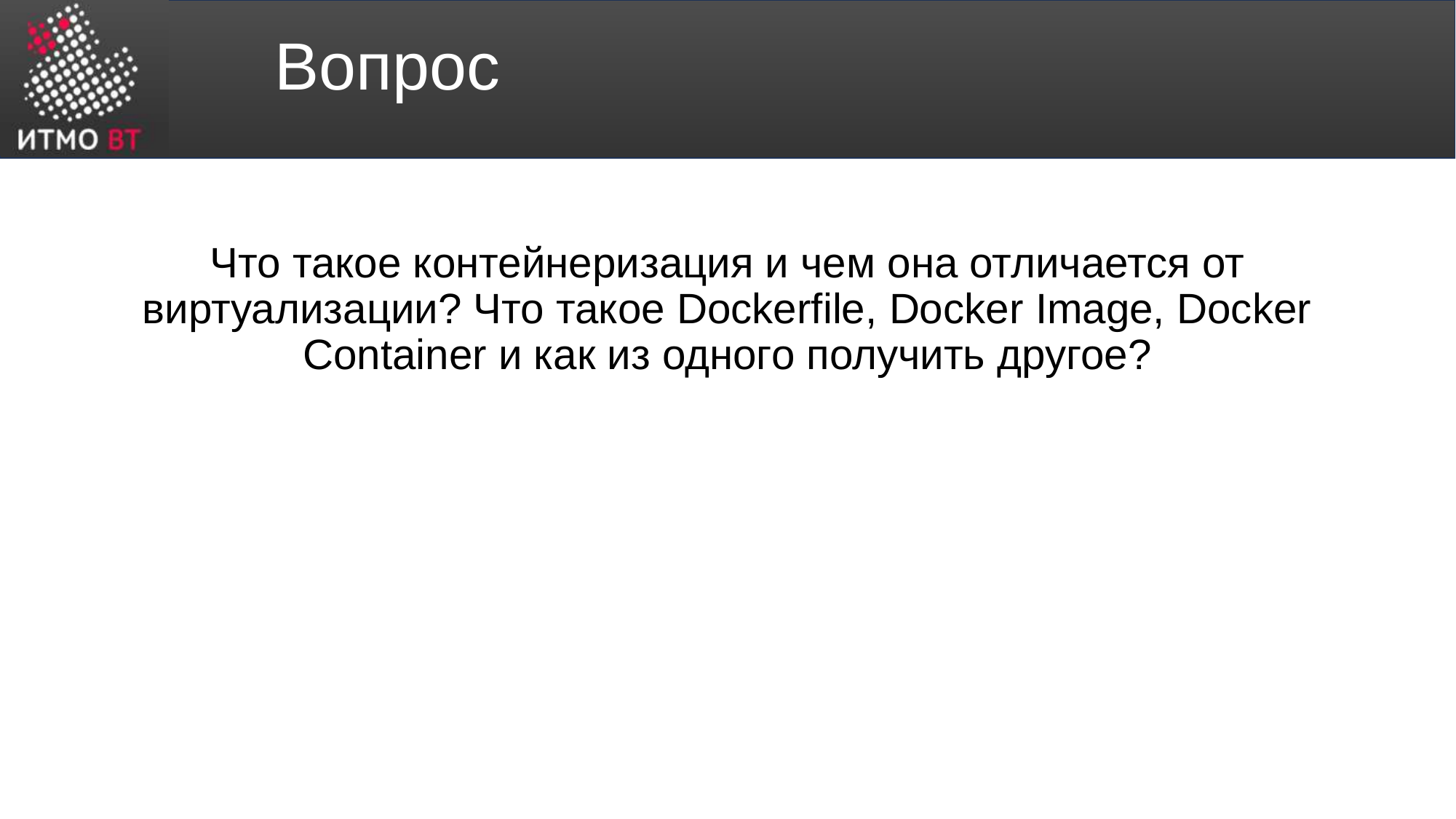

# Вопрос
Что такое контейнеризация и чем она отличается от виртуализации? Что такое Dockerfile, Docker Image, Docker Container и как из одного получить другое?